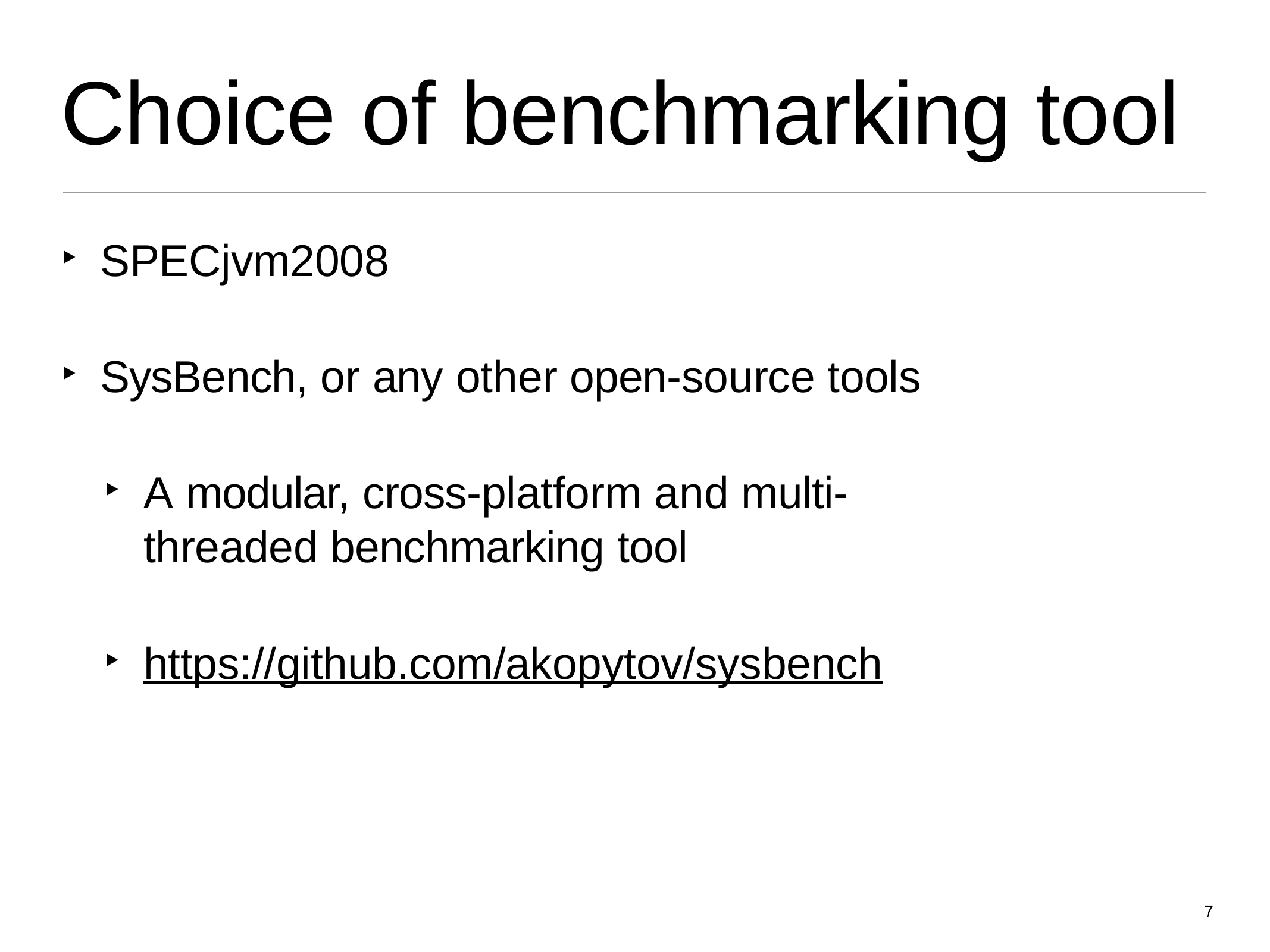

# Choice of benchmarking tool
SPECjvm2008

SysBench, or any other open-source tools

A modular, cross-platform and multi-threaded benchmarking tool

https://github.com/akopytov/sysbench
7